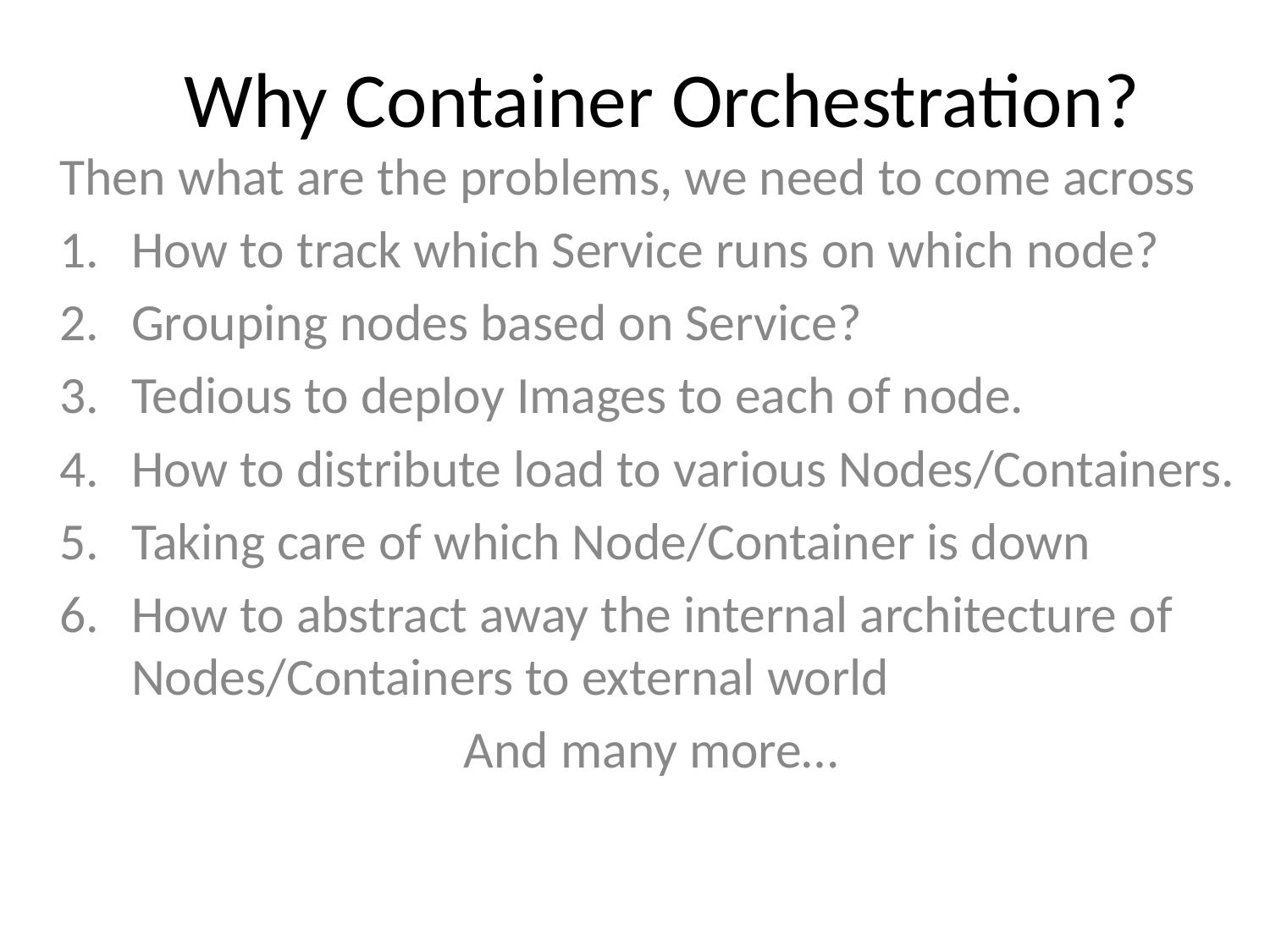

# Why Container Orchestration?
Then what are the problems, we need to come across
How to track which Service runs on which node?
Grouping nodes based on Service?
Tedious to deploy Images to each of node.
How to distribute load to various Nodes/Containers.
Taking care of which Node/Container is down
How to abstract away the internal architecture of Nodes/Containers to external world
And many more…